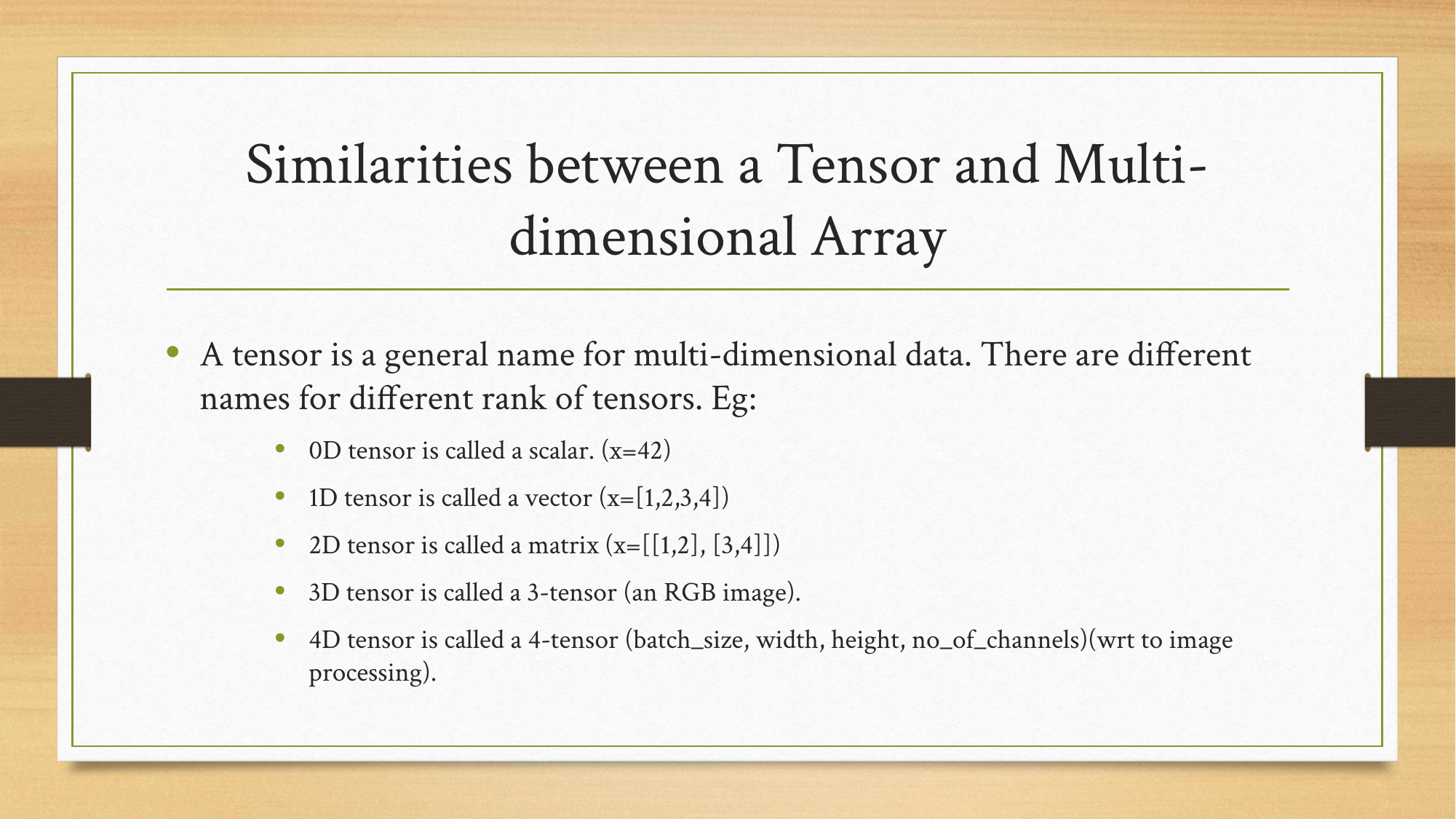

# Similarities between a Tensor and Multi- dimensional Array
A tensor is a general name for multi-dimensional data. There are different names for different rank of tensors. Eg:
0D tensor is called a scalar. (x=42)
1D tensor is called a vector (x=[1,2,3,4])
2D tensor is called a matrix (x=[[1,2], [3,4]])
3D tensor is called a 3-tensor (an RGB image).
4D tensor is called a 4-tensor (batch_size, width, height, no_of_channels)(wrt to image processing).